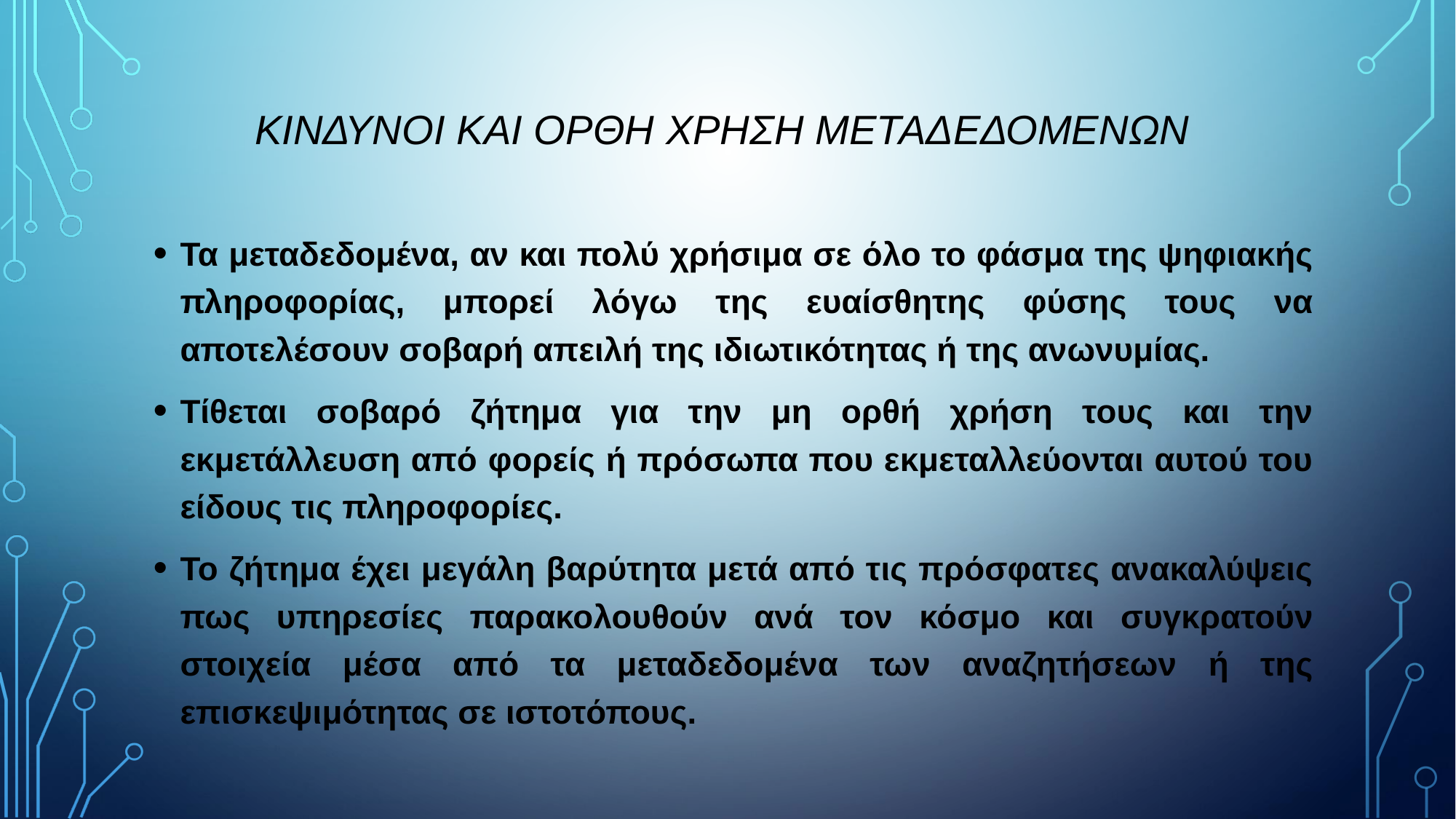

# ΚΙΝΔΥΝΟΙ ΚΑΙ ΟΡΘΗ ΧΡΗΣΗ ΜΕΤΑΔΕΔΟΜΕΝΩΝ
Τα μεταδεδομένα, αν και πολύ χρήσιμα σε όλο το φάσμα της ψηφιακής πληροφορίας, μπορεί λόγω της ευαίσθητης φύσης τους να αποτελέσουν σοβαρή απειλή της ιδιωτικότητας ή της ανωνυμίας.
Τίθεται σοβαρό ζήτημα για την μη ορθή χρήση τους και την εκμετάλλευση από φορείς ή πρόσωπα που εκμεταλλεύονται αυτού του είδους τις πληροφορίες.
Το ζήτημα έχει μεγάλη βαρύτητα μετά από τις πρόσφατες ανακαλύψεις πως υπηρεσίες παρακολουθούν ανά τον κόσμο και συγκρατούν στοιχεία μέσα από τα μεταδεδομένα των αναζητήσεων ή της επισκεψιμότητας σε ιστοτόπους.